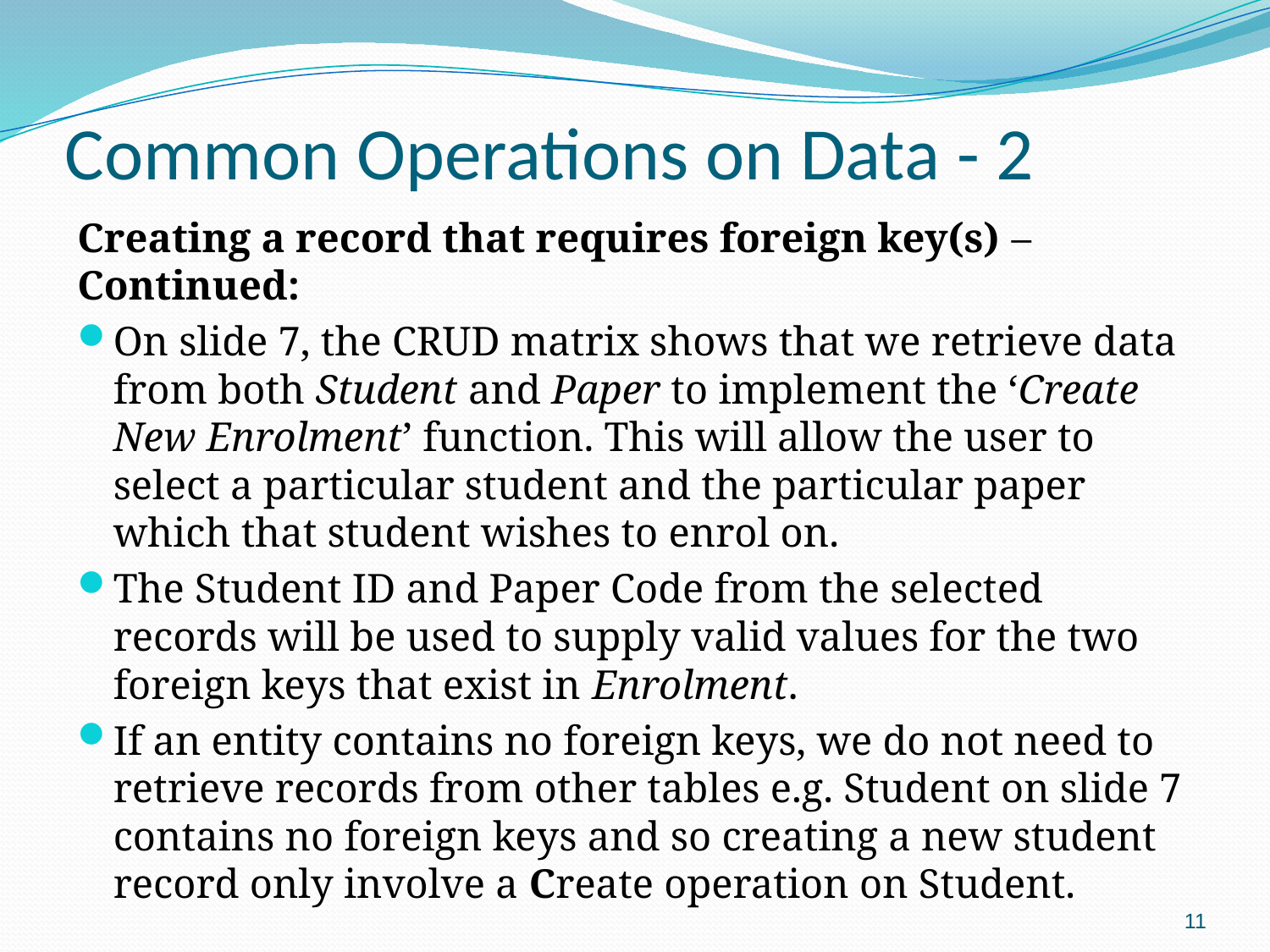

# Common Operations on Data - 2
Creating a record that requires foreign key(s) – Continued:
On slide 7, the CRUD matrix shows that we retrieve data from both Student and Paper to implement the ‘Create New Enrolment’ function. This will allow the user to select a particular student and the particular paper which that student wishes to enrol on.
The Student ID and Paper Code from the selected records will be used to supply valid values for the two foreign keys that exist in Enrolment.
If an entity contains no foreign keys, we do not need to retrieve records from other tables e.g. Student on slide 7 contains no foreign keys and so creating a new student record only involve a Create operation on Student.

11